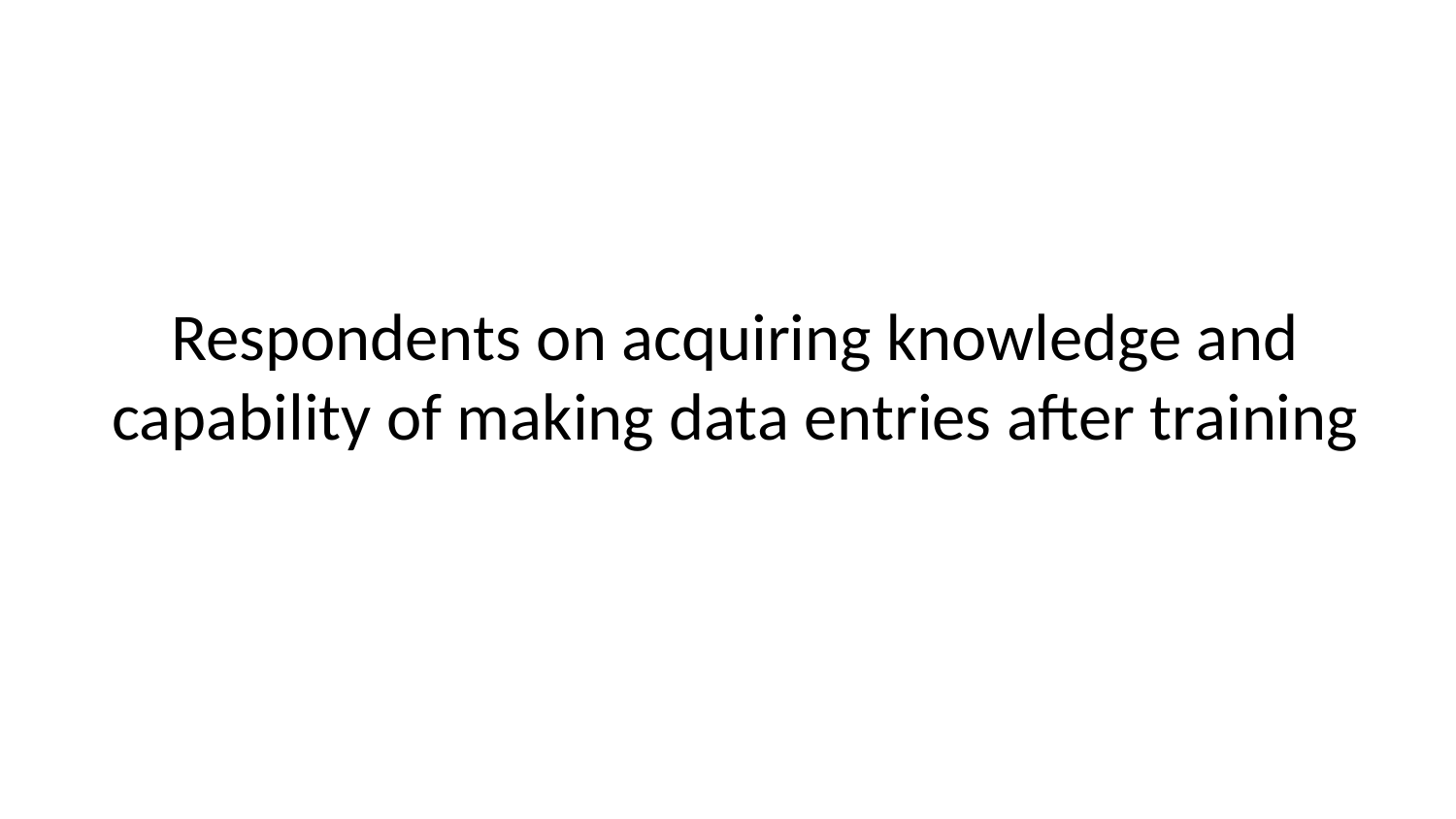

# Respondents on acquiring knowledge and capability of making data entries after training